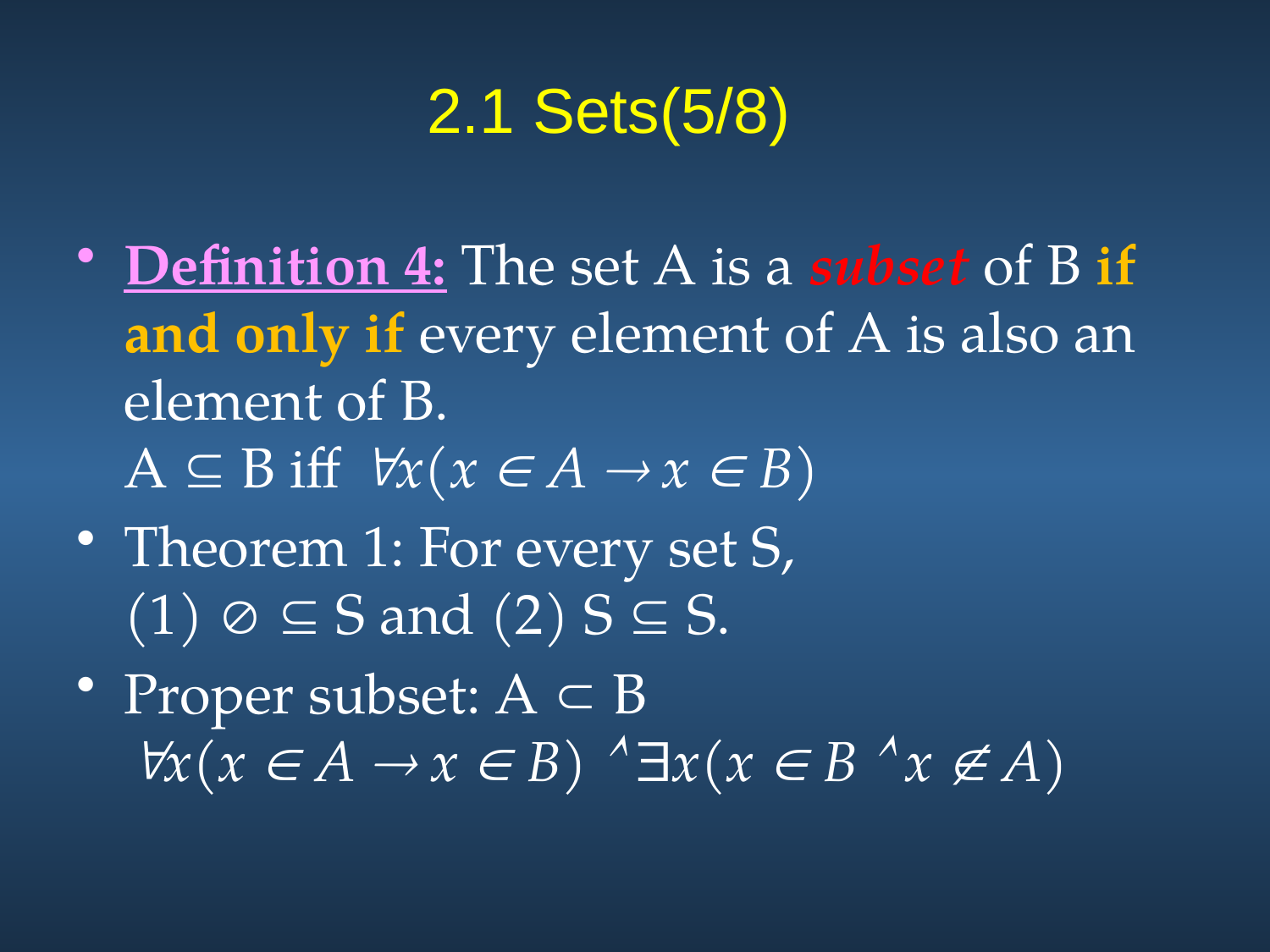

# 2.1 Sets(5/8)
Definition 4: The set A is a subset of B if and only if every element of A is also an element of B.
A ⊆ B iff ∀x(x ∈ A → x ∈ B)
Theorem 1: For every set S,
(1) ∅ ⊆ S and (2) S ⊆ S.
Proper subset: A ⊂ B
∀x(x ∈ A → x ∈ B) ∧ ∃x(x ∈ B ∧ x ∉ A)